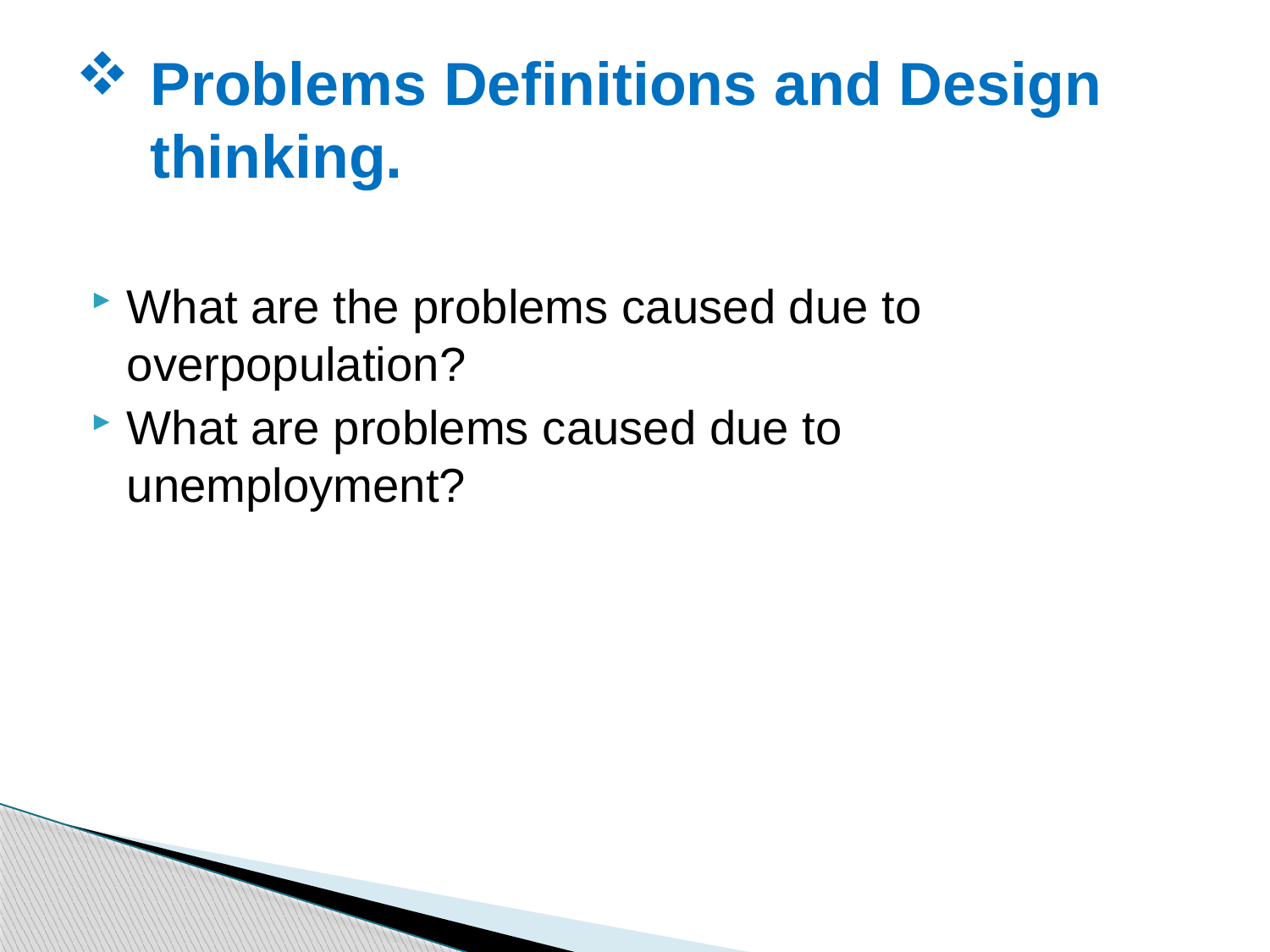

# Problems Definitions and Design thinking.

What are the problems caused due to overpopulation?
What are problems caused due to unemployment?